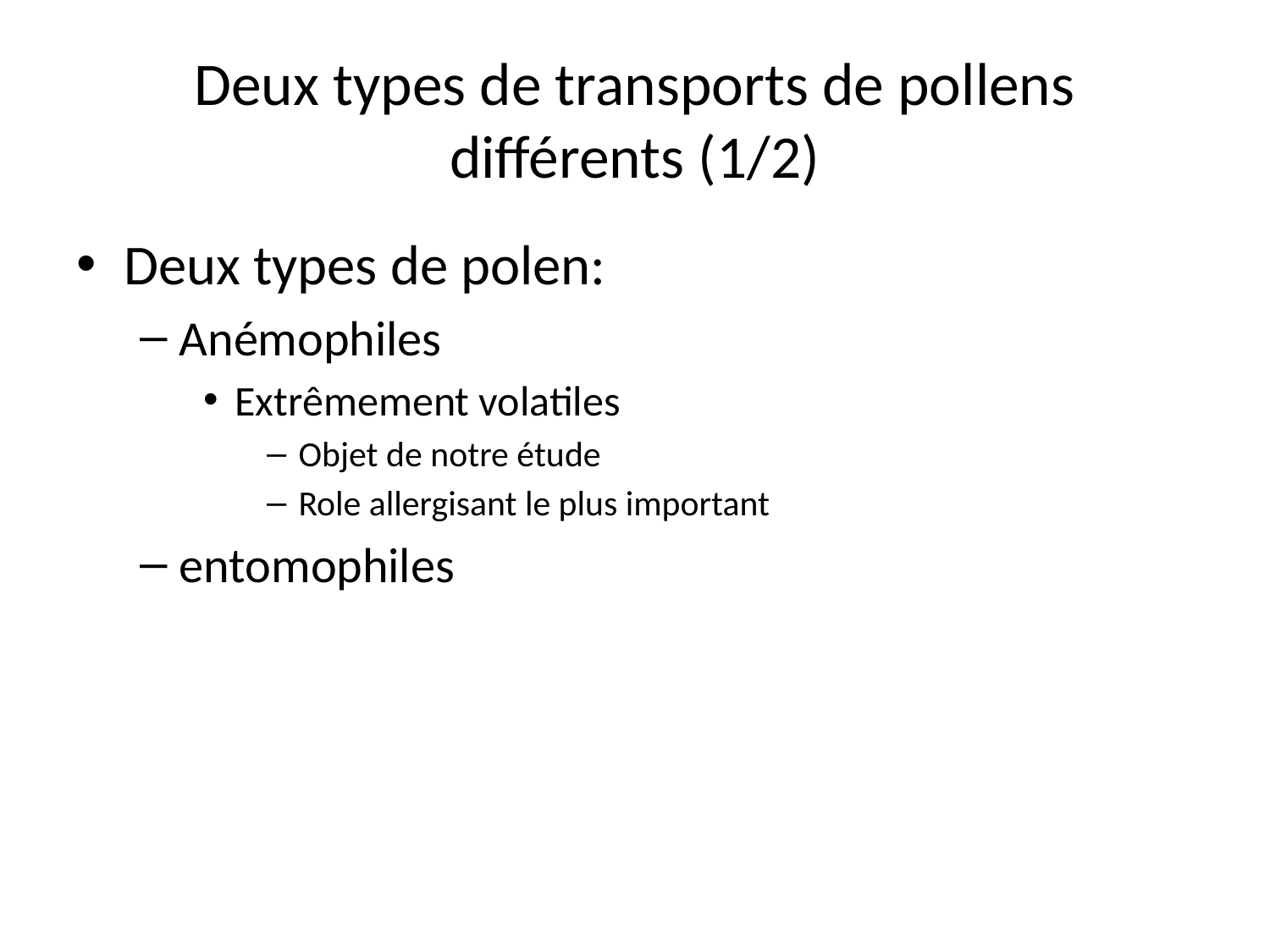

# Deux types de transports de pollens différents (1/2)
Deux types de polen:
Anémophiles
Extrêmement volatiles
Objet de notre étude
Role allergisant le plus important
entomophiles